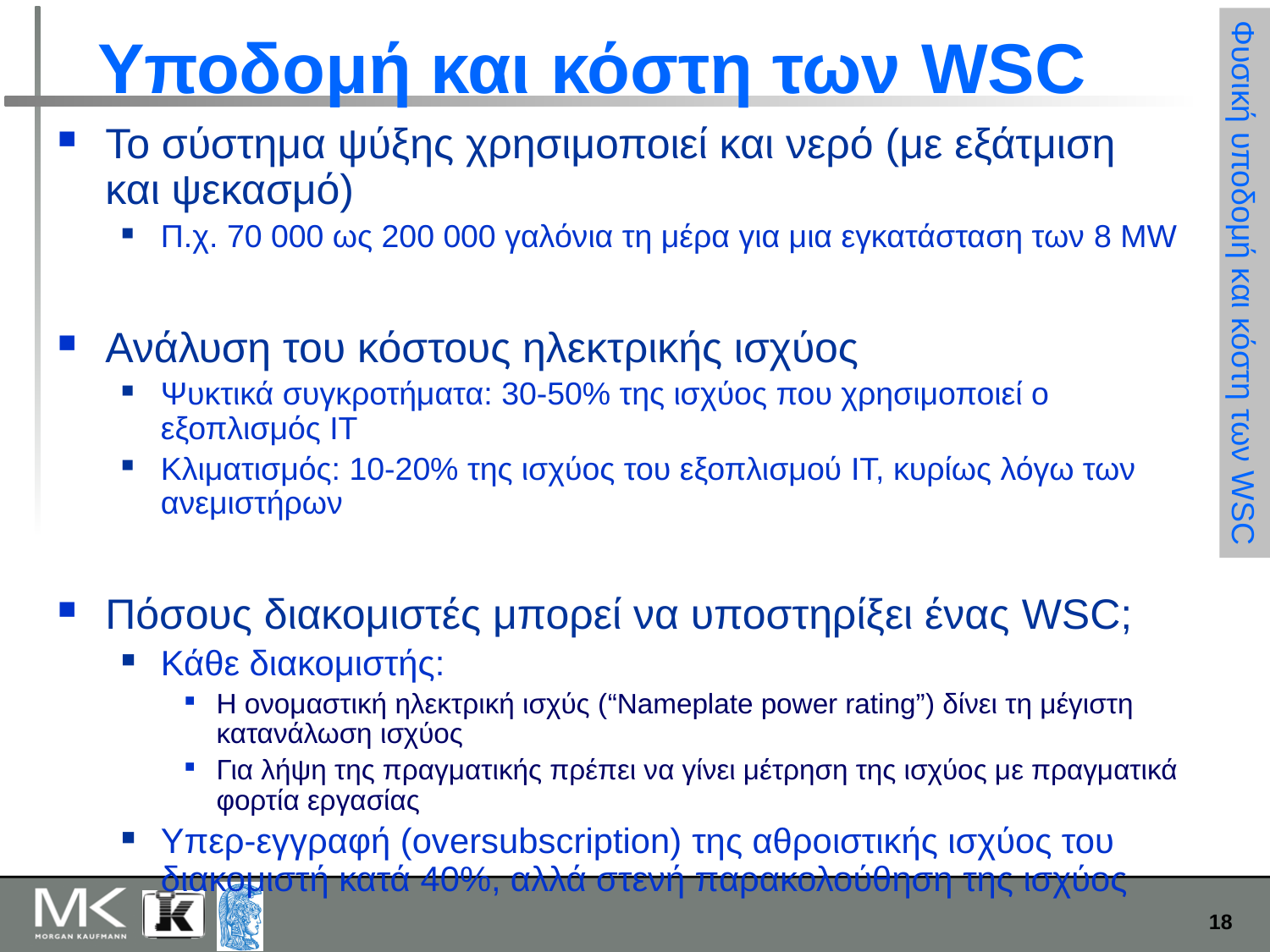

# Υποδομή και κόστη των WSC
Το σύστημα ψύξης χρησιμοποιεί και νερό (με εξάτμιση και ψεκασμό)
Π.χ. 70 000 ως 200 000 γαλόνια τη μέρα για μια εγκατάσταση των 8 MW

Ανάλυση του κόστους ηλεκτρικής ισχύος
Ψυκτικά συγκροτήματα: 30-50% της ισχύος που χρησιμοποιεί ο εξοπλισμός IT
Κλιματισμός: 10-20% της ισχύος του εξοπλισμού IT, κυρίως λόγω των ανεμιστήρων

Πόσους διακομιστές μπορεί να υποστηρίξει ένας WSC;
Κάθε διακομιστής:
Η ονομαστική ηλεκτρική ισχύς (“Nameplate power rating”) δίνει τη μέγιστη κατανάλωση ισχύος
Για λήψη της πραγματικής πρέπει να γίνει μέτρηση της ισχύος με πραγματικά φορτία εργασίας
Υπερ-εγγραφή (oversubscription) της αθροιστικής ισχύος του διακομιστή κατά 40%, αλλά στενή παρακολούθηση της ισχύος
Φυσική υποδομή και κόστη των WSC